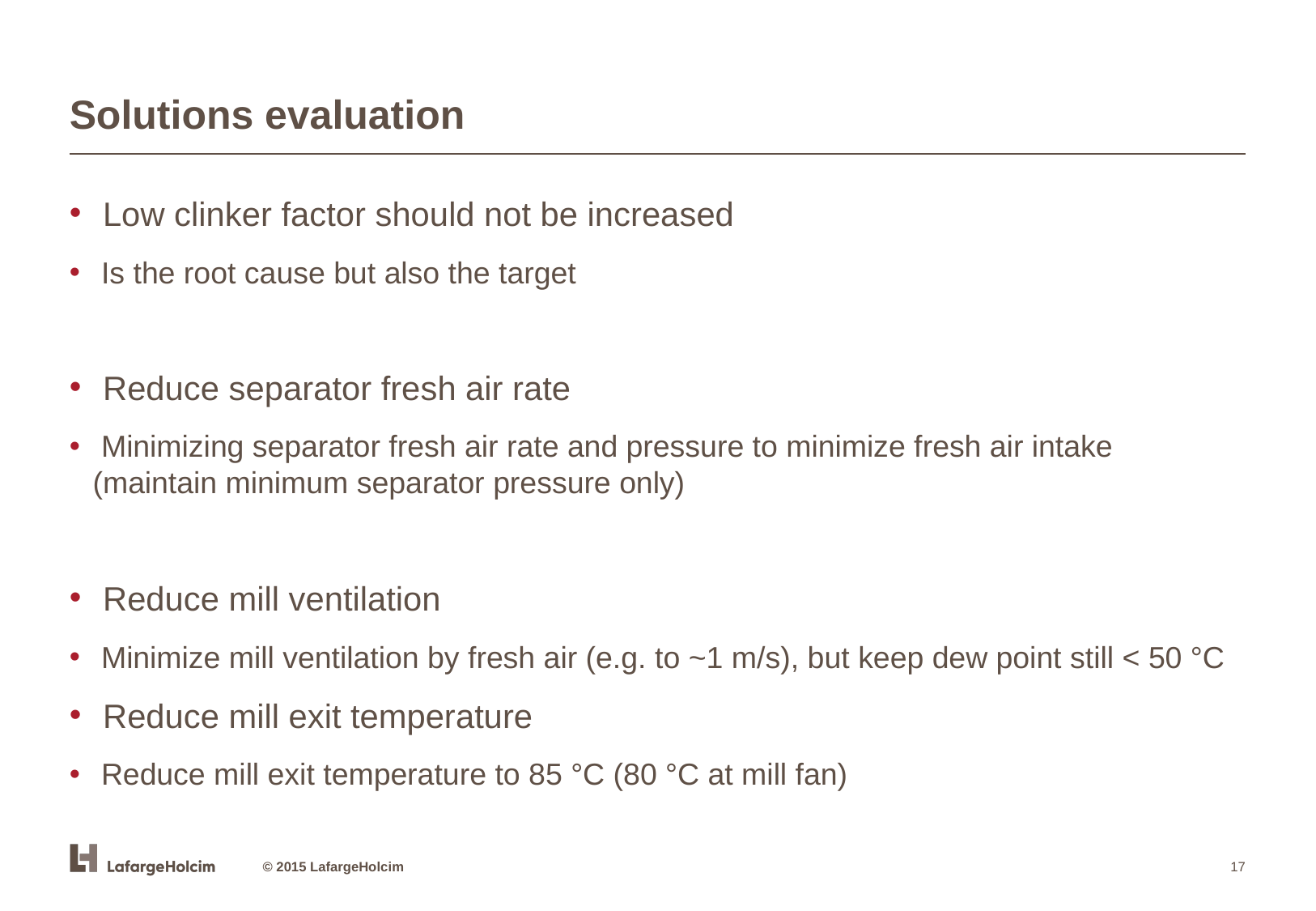

# Solutions evaluation
 Low clinker factor should not be increased
 Is the root cause but also the target

 Reduce separator fresh air rate
 Minimizing separator fresh air rate and pressure to minimize fresh air intake (maintain minimum separator pressure only)

 Reduce mill ventilation
 Minimize mill ventilation by fresh air (e.g. to ~1 m/s), but keep dew point still < 50 °C
 Reduce mill exit temperature
 Reduce mill exit temperature to 85 °C (80 °C at mill fan)

   © 2015 LafargeHolcim
17